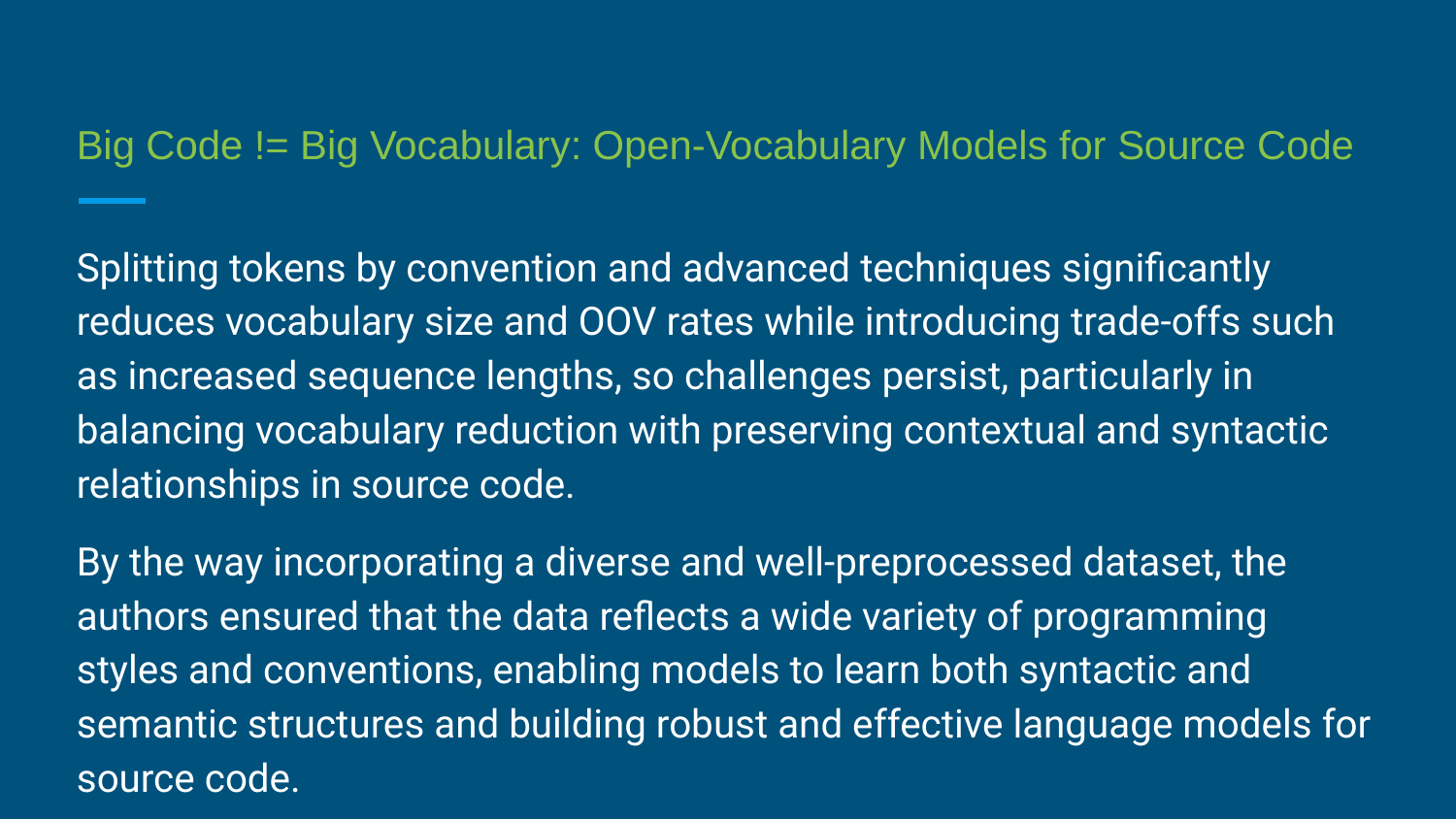

# Big Code != Big Vocabulary: Open-Vocabulary Models for Source Code
Splitting tokens by convention and advanced techniques significantly reduces vocabulary size and OOV rates while introducing trade-offs such as increased sequence lengths, so challenges persist, particularly in balancing vocabulary reduction with preserving contextual and syntactic relationships in source code.
By the way incorporating a diverse and well-preprocessed dataset, the authors ensured that the data reflects a wide variety of programming styles and conventions, enabling models to learn both syntactic and semantic structures and building robust and effective language models for source code.